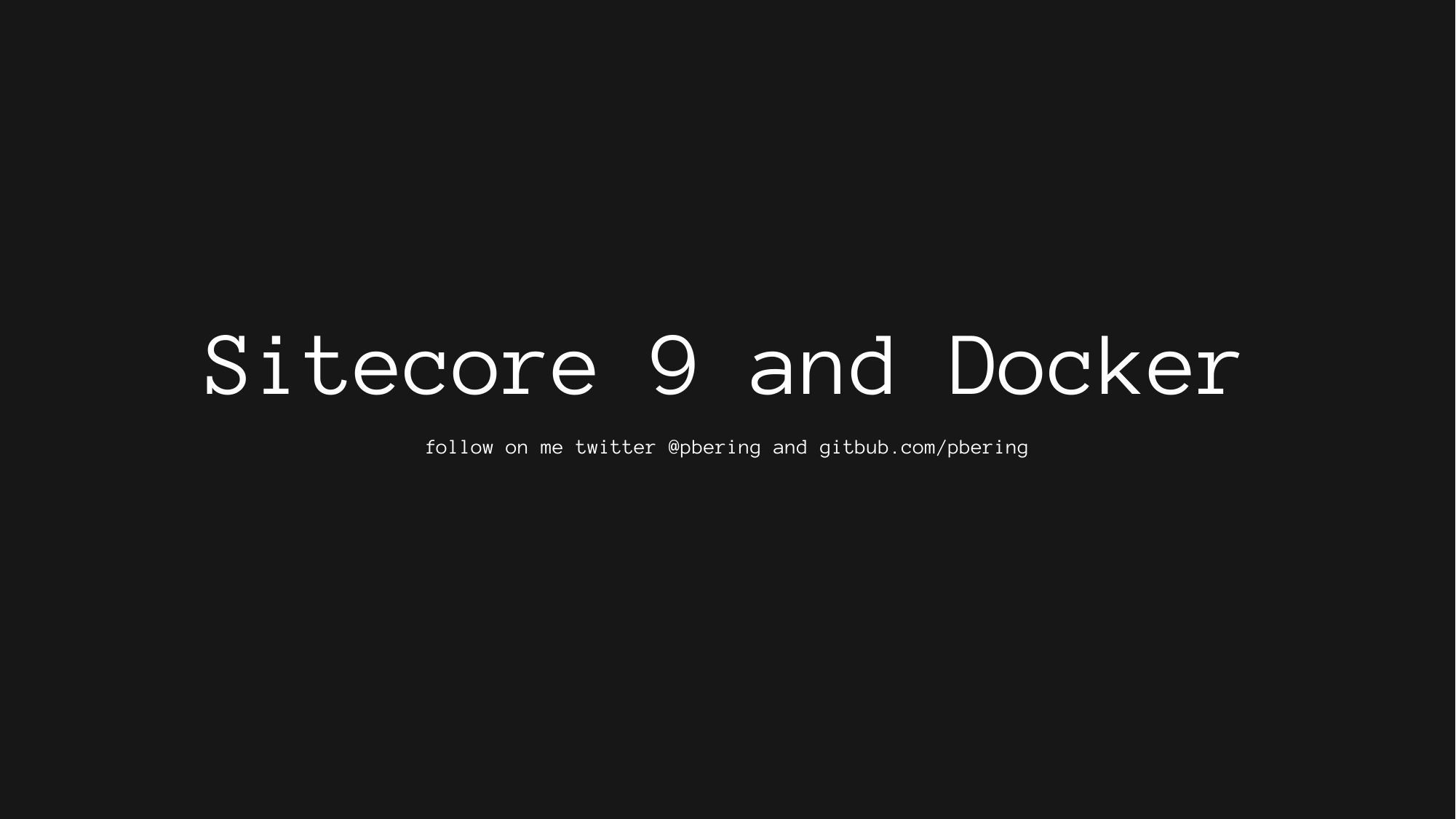

# Sitecore 9 and Docker
follow on me twitter @pbering and gitbub.com/pbering